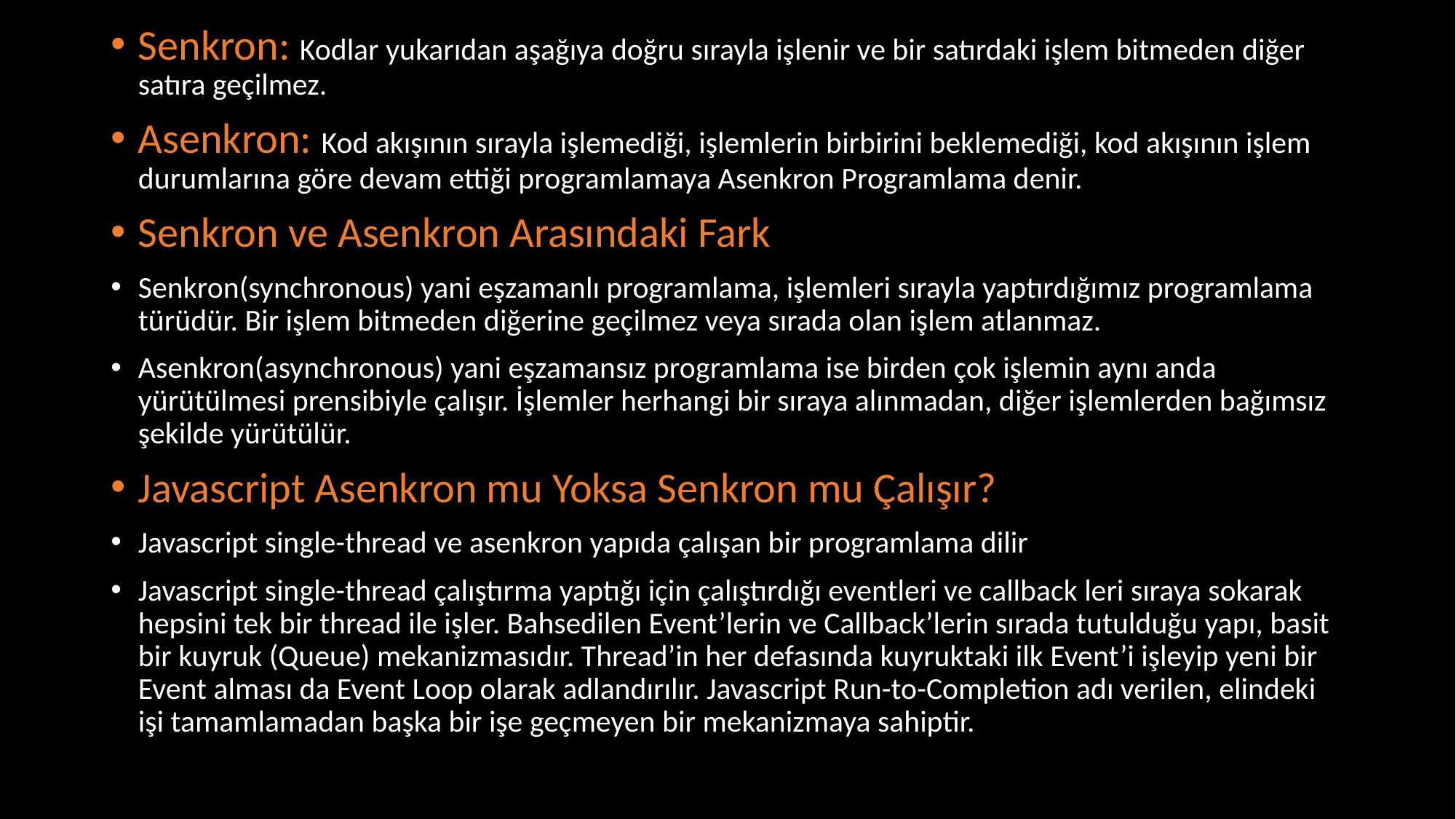

Senkron: Kodlar yukarıdan aşağıya doğru sırayla işlenir ve bir satırdaki işlem bitmeden diğer satıra geçilmez.
Asenkron: Kod akışının sırayla işlemediği, işlemlerin birbirini beklemediği, kod akışının işlem durumlarına göre devam ettiği programlamaya Asenkron Programlama denir.
Senkron ve Asenkron Arasındaki Fark
Senkron(synchronous) yani eşzamanlı programlama, işlemleri sırayla yaptırdığımız programlama türüdür. Bir işlem bitmeden diğerine geçilmez veya sırada olan işlem atlanmaz.
Asenkron(asynchronous) yani eşzamansız programlama ise birden çok işlemin aynı anda yürütülmesi prensibiyle çalışır. İşlemler herhangi bir sıraya alınmadan, diğer işlemlerden bağımsız şekilde yürütülür.
Javascript Asenkron mu Yoksa Senkron mu Çalışır?
Javascript single-thread ve asenkron yapıda çalışan bir programlama dilir
Javascript single-thread çalıştırma yaptığı için çalıştırdığı eventleri ve callback leri sıraya sokarak hepsini tek bir thread ile işler. Bahsedilen Event’lerin ve Callback’lerin sırada tutulduğu yapı, basit bir kuyruk (Queue) mekanizmasıdır. Thread’in her defasında kuyruktaki ilk Event’i işleyip yeni bir Event alması da Event Loop olarak adlandırılır. Javascript Run-to-Completion adı verilen, elindeki işi tamamlamadan başka bir işe geçmeyen bir mekanizmaya sahiptir.